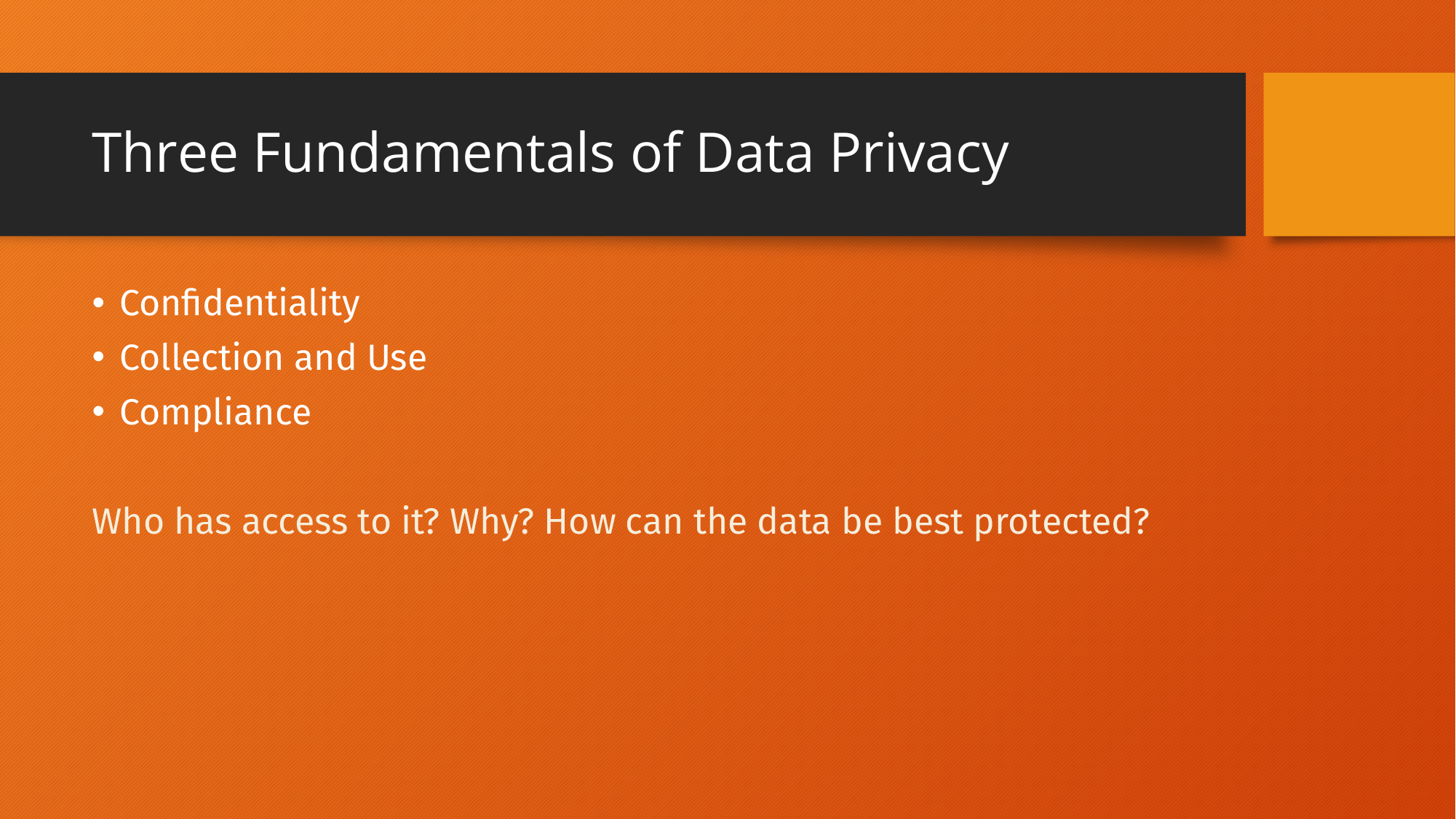

# Three Fundamentals of Data Privacy
Confidentiality
Collection and Use
Compliance

Who has access to it? Why? How can the data be best protected?